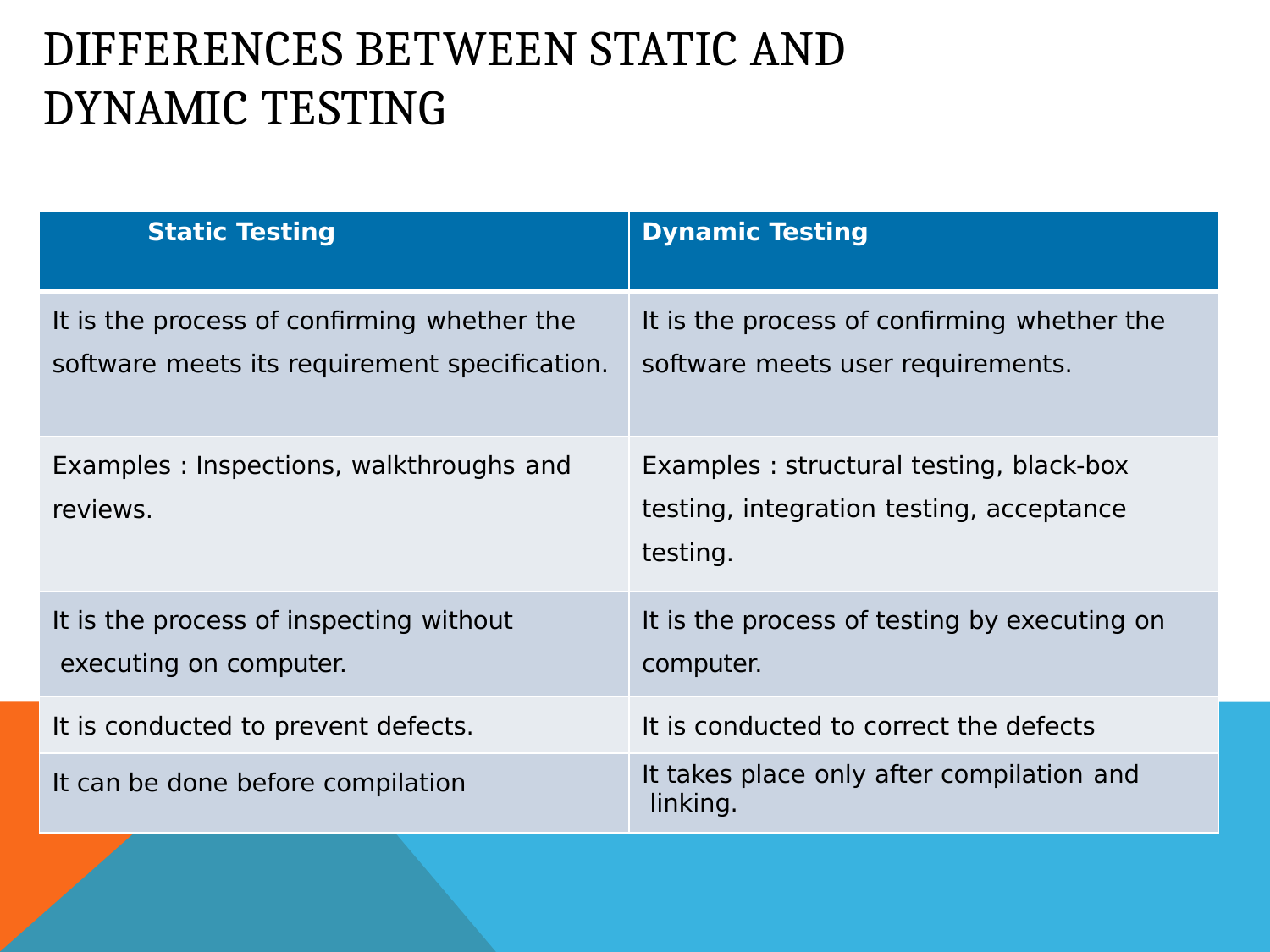

# Differences between Static and Dynamic Testing
| Static Testing | Dynamic Testing |
| --- | --- |
| It is the process of confirming whether the software meets its requirement specification. | It is the process of confirming whether the software meets user requirements. |
| Examples : Inspections, walkthroughs and reviews. | Examples : structural testing, black-box testing, integration testing, acceptance testing. |
| It is the process of inspecting without executing on computer. | It is the process of testing by executing on computer. |
| It is conducted to prevent defects. | It is conducted to correct the defects |
| It can be done before compilation | It takes place only after compilation and linking. |